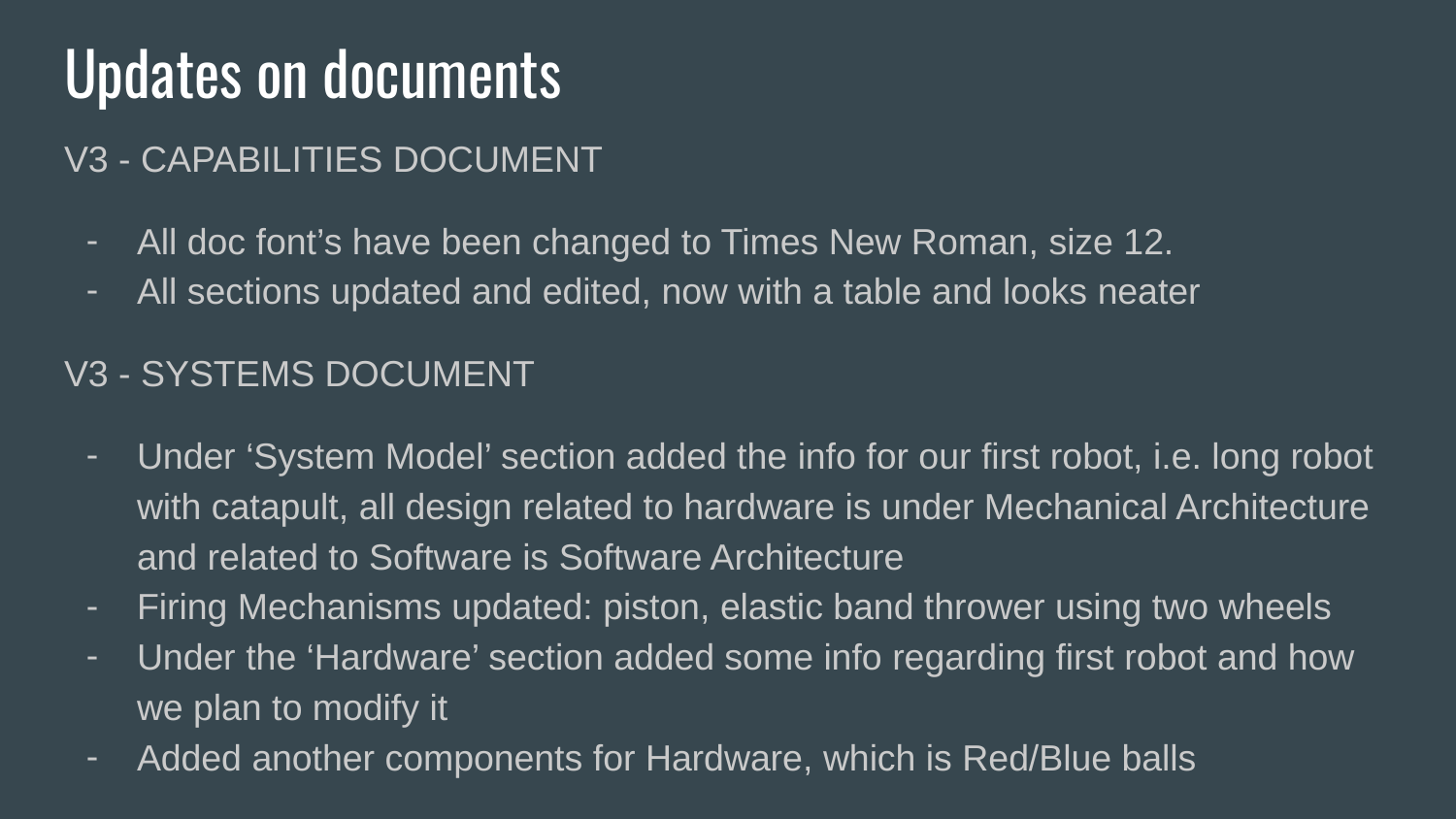

# Updates on documents
V3 - CAPABILITIES DOCUMENT
All doc font’s have been changed to Times New Roman, size 12.
All sections updated and edited, now with a table and looks neater
V3 - SYSTEMS DOCUMENT
Under ‘System Model’ section added the info for our first robot, i.e. long robot with catapult, all design related to hardware is under Mechanical Architecture and related to Software is Software Architecture
Firing Mechanisms updated: piston, elastic band thrower using two wheels
Under the ‘Hardware’ section added some info regarding first robot and how we plan to modify it
Added another components for Hardware, which is Red/Blue balls